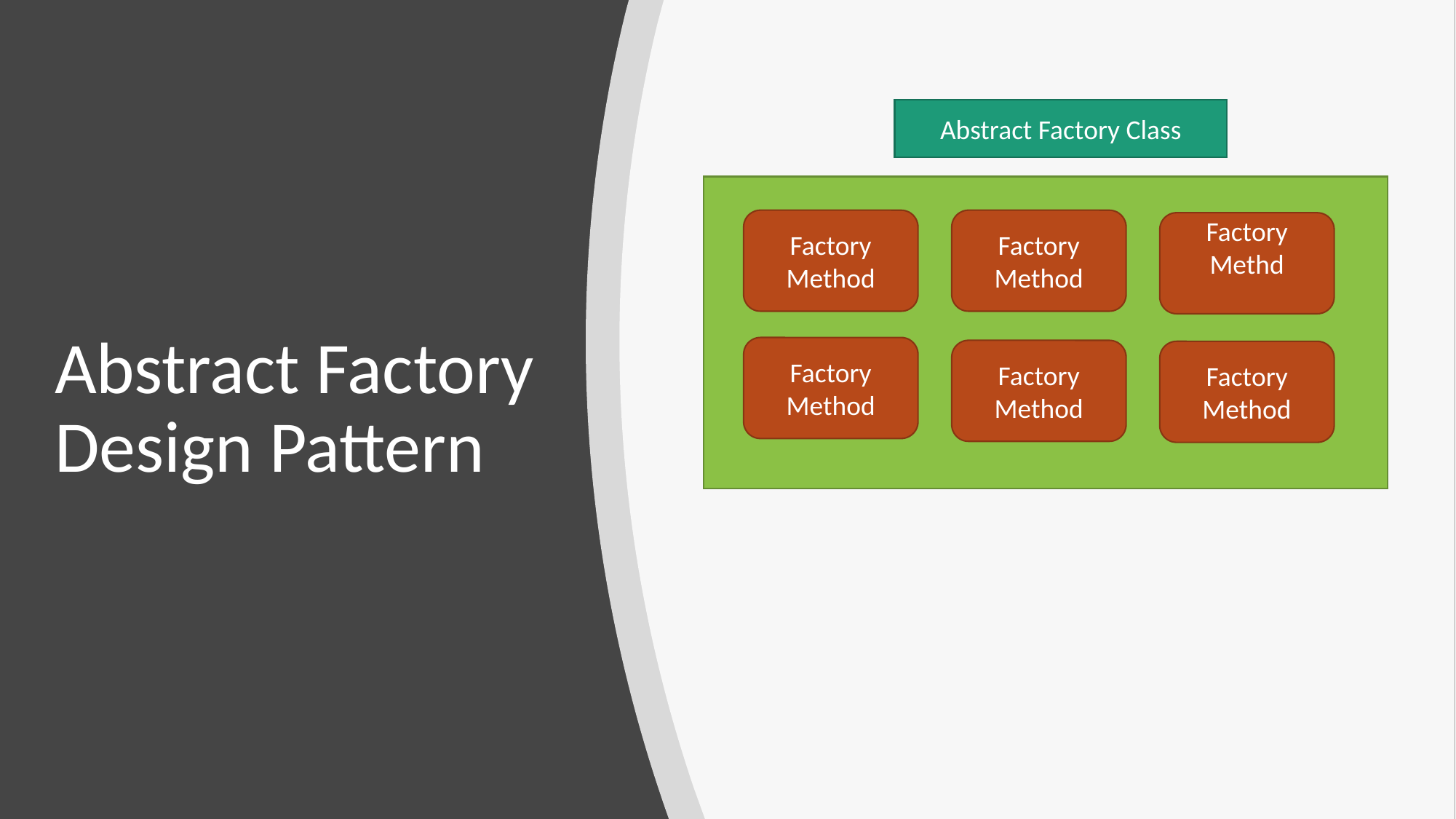

Abstract Factory Class
# Abstract Factory Design Pattern

Factory Method
Factory Method
Factory Methd

Factory Method
Factory Method
Factory Method